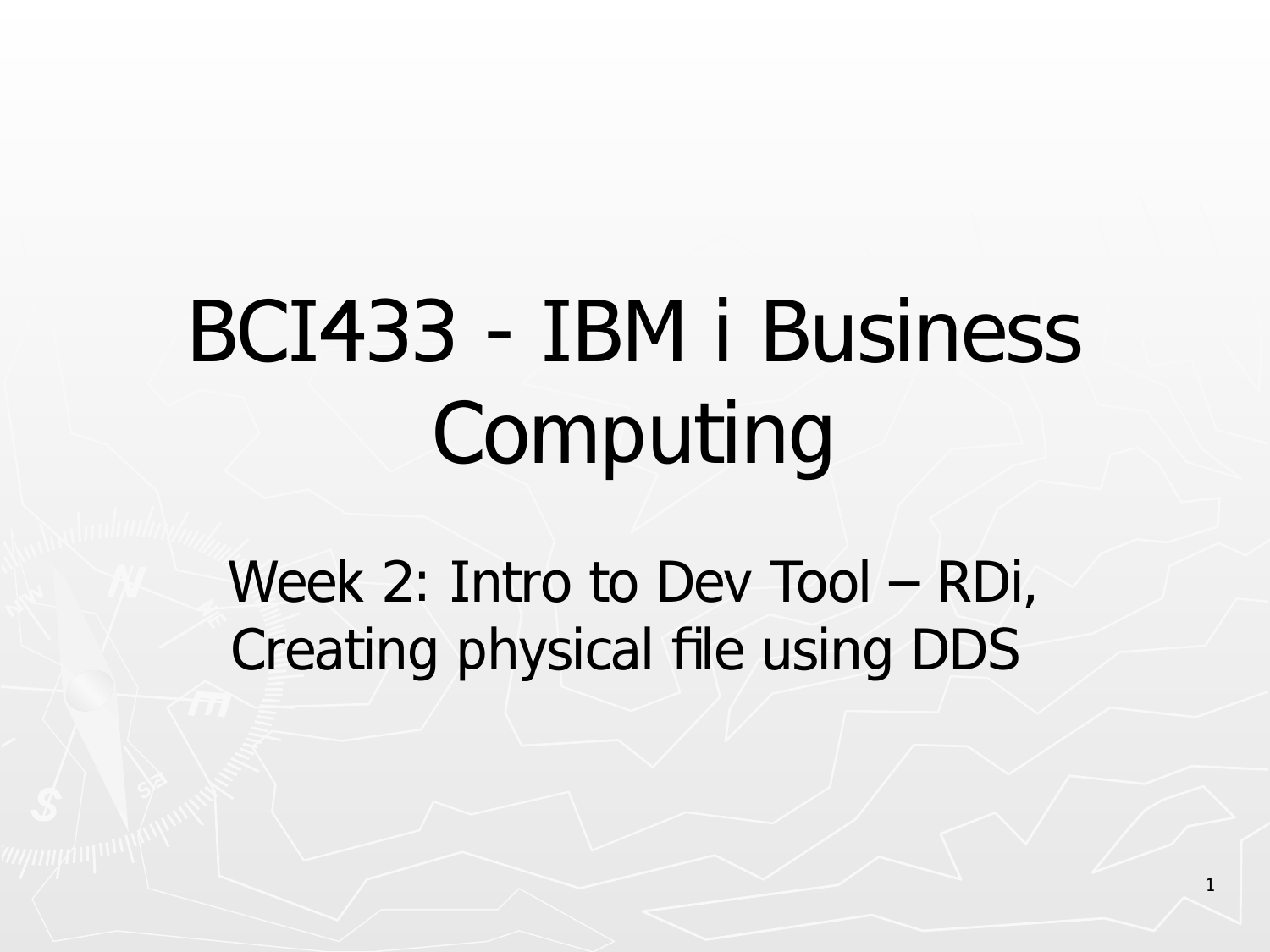

# BCI433 - IBM i Business Computing
Week 2: Intro to Dev Tool – RDi, Creating physical file using DDS

1